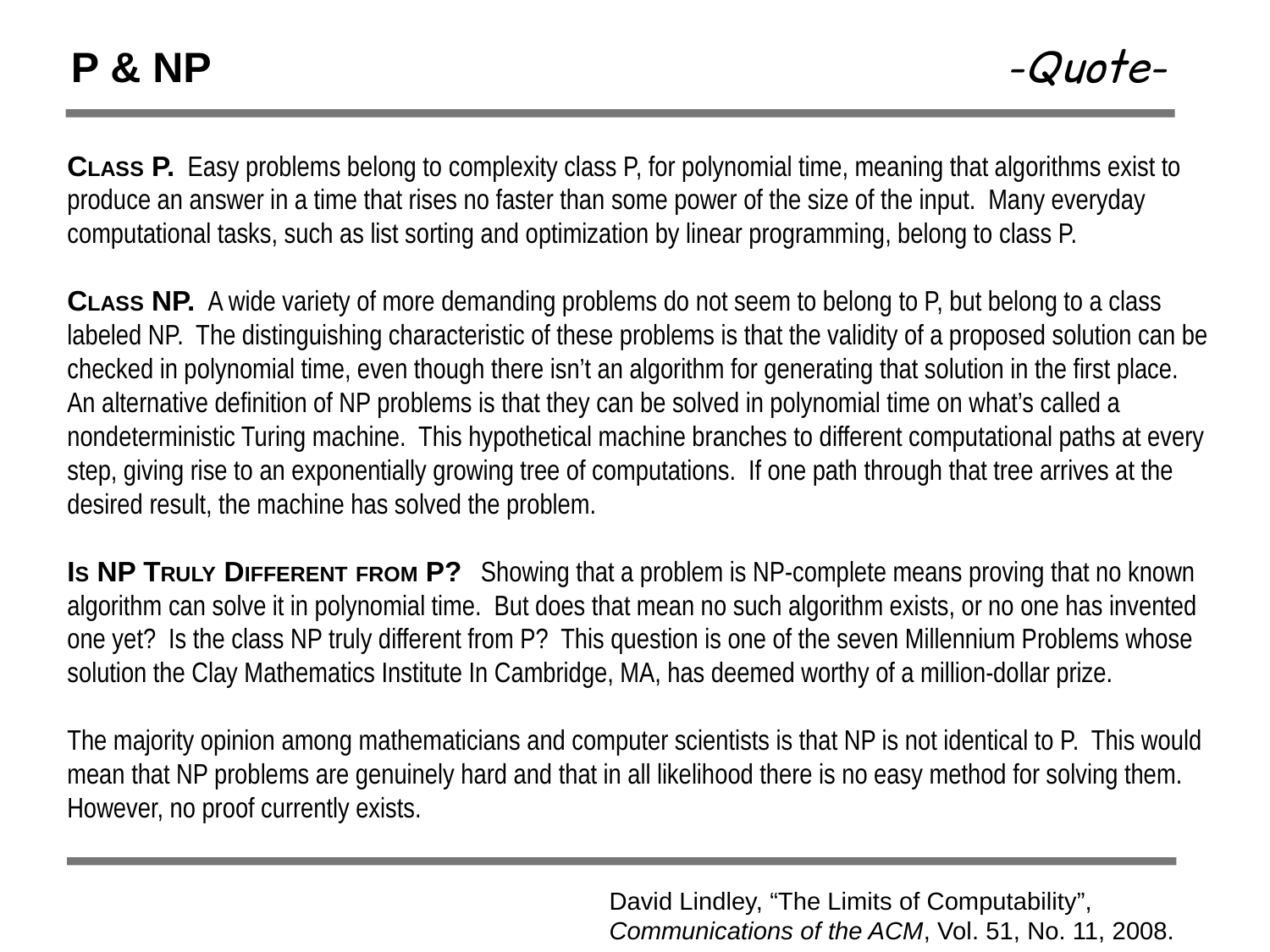

P & NP
-Quote-

CLASS P.  Easy problems belong to complexity class P, for polynomial time, meaning that algorithms exist to
produce an answer in a time that rises no faster than some power of the size of the input.  Many everyday
computational tasks, such as list sorting and optimization by linear programming, belong to class P.

CLASS NP.  A wide variety of more demanding problems do not seem to belong to P, but belong to a class
labeled NP.  The distinguishing characteristic of these problems is that the validity of a proposed solution can be
checked in polynomial time, even though there isn’t an algorithm for generating that solution in the first place.
An alternative definition of NP problems is that they can be solved in polynomial time on what’s called a
nondeterministic Turing machine.  This hypothetical machine branches to different computational paths at every
step, giving rise to an exponentially growing tree of computations.  If one path through that tree arrives at the
desired result, the machine has solved the problem.

IS NP TRULY DIFFERENT FROM P?   Showing that a problem is NP-complete means proving that no known
algorithm can solve it in polynomial time.  But does that mean no such algorithm exists, or no one has invented
one yet?  Is the class NP truly different from P?  This question is one of the seven Millennium Problems whose
solution the Clay Mathematics Institute In Cambridge, MA, has deemed worthy of a million-dollar prize.

The majority opinion among mathematicians and computer scientists is that NP is not identical to P.  This would
mean that NP problems are genuinely hard and that in all likelihood there is no easy method for solving them.
However, no proof currently exists.

David Lindley, “The Limits of Computability”,
Communications of the ACM, Vol. 51, No. 11, 2008.